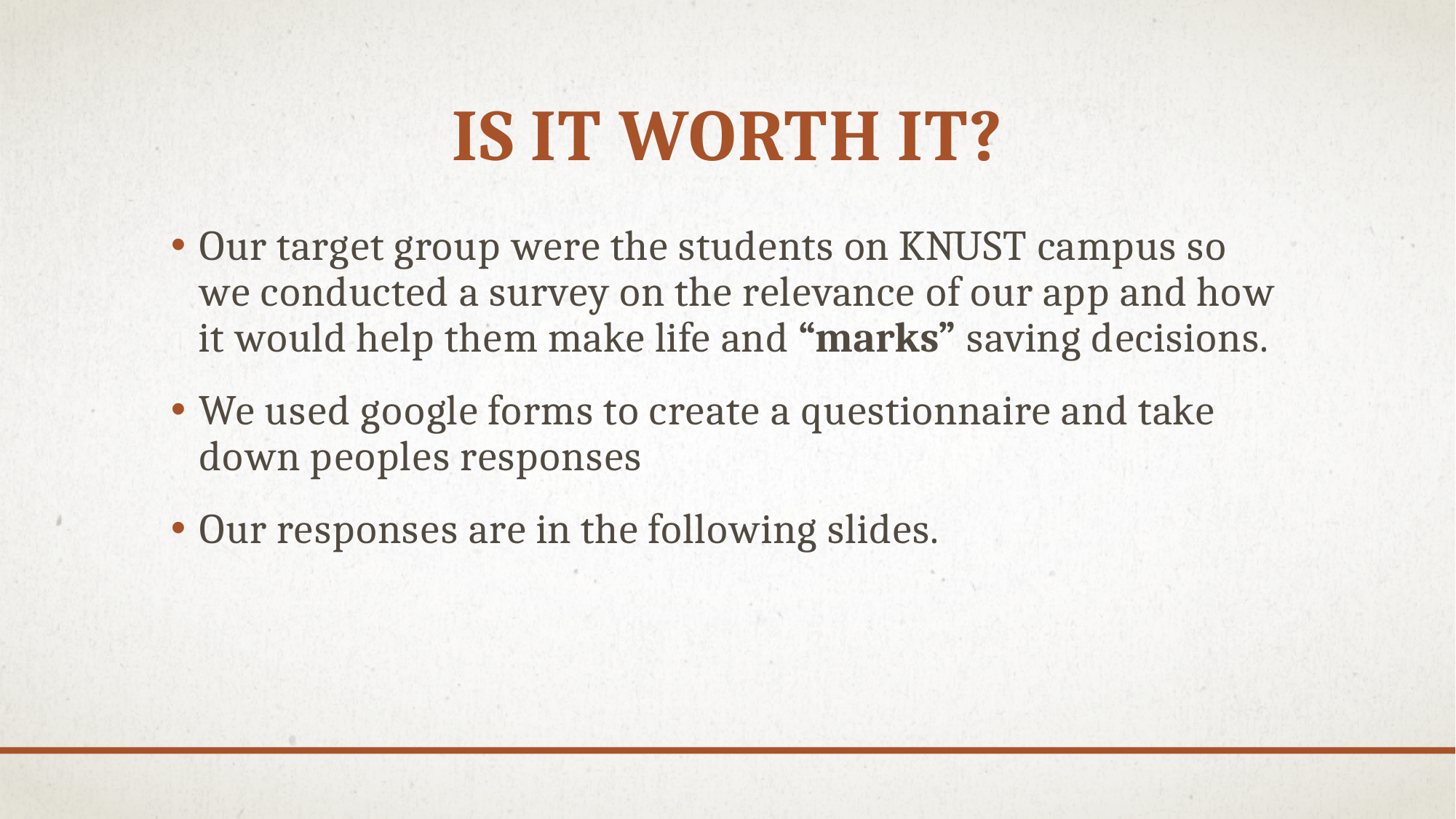

# Is it worth it?
Our target group were the students on KNUST campus so we conducted a survey on the relevance of our app and how it would help them make life and “marks” saving decisions.
We used google forms to create a questionnaire and take down peoples responses
Our responses are in the following slides.